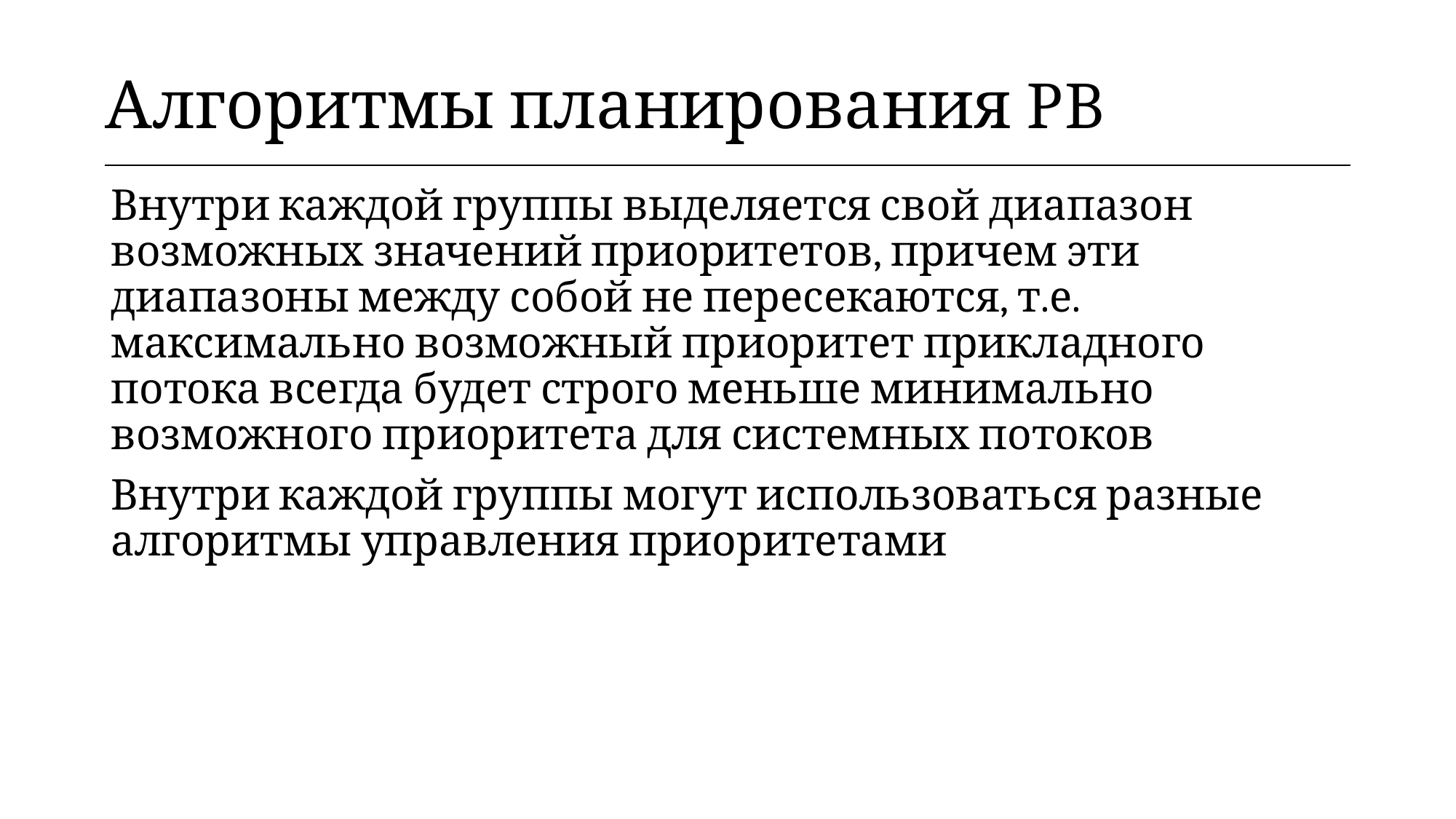

| Алгоритмы планирования PB |
| --- |
Внутри каждой группы выделяется свой диапазон возможных значений приоритетов, причем эти диапазоны между собой не пересекаются, т.е. максимально возможный приоритет прикладного потока всегда будет строго меньше минимально возможного приоритета для системных потоков
Внутри каждой группы могут использоваться разные алгоритмы управления приоритетами